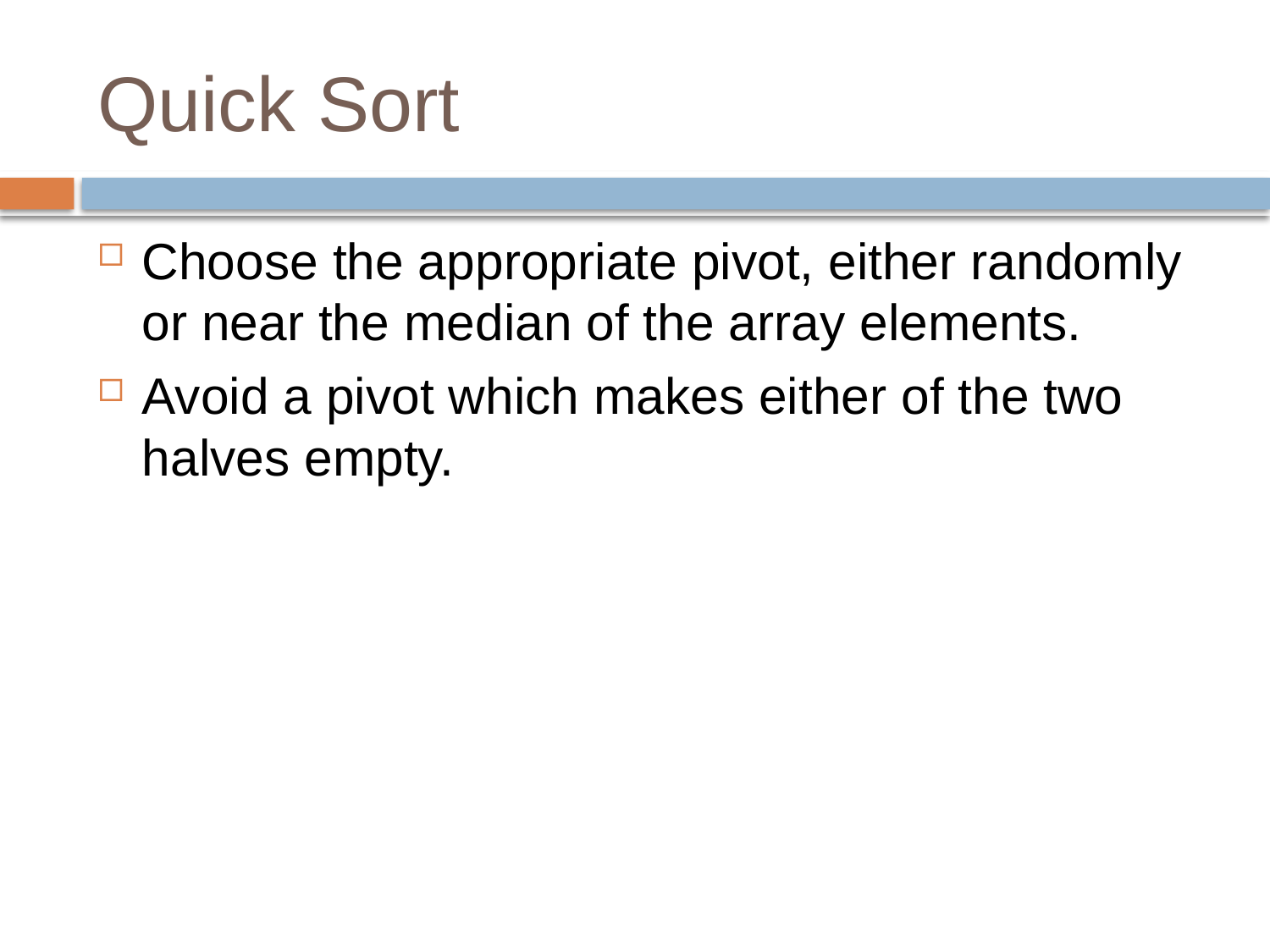

# Quick Sort
Choose the appropriate pivot, either randomly or near the median of the array elements.
Avoid a pivot which makes either of the two halves empty.